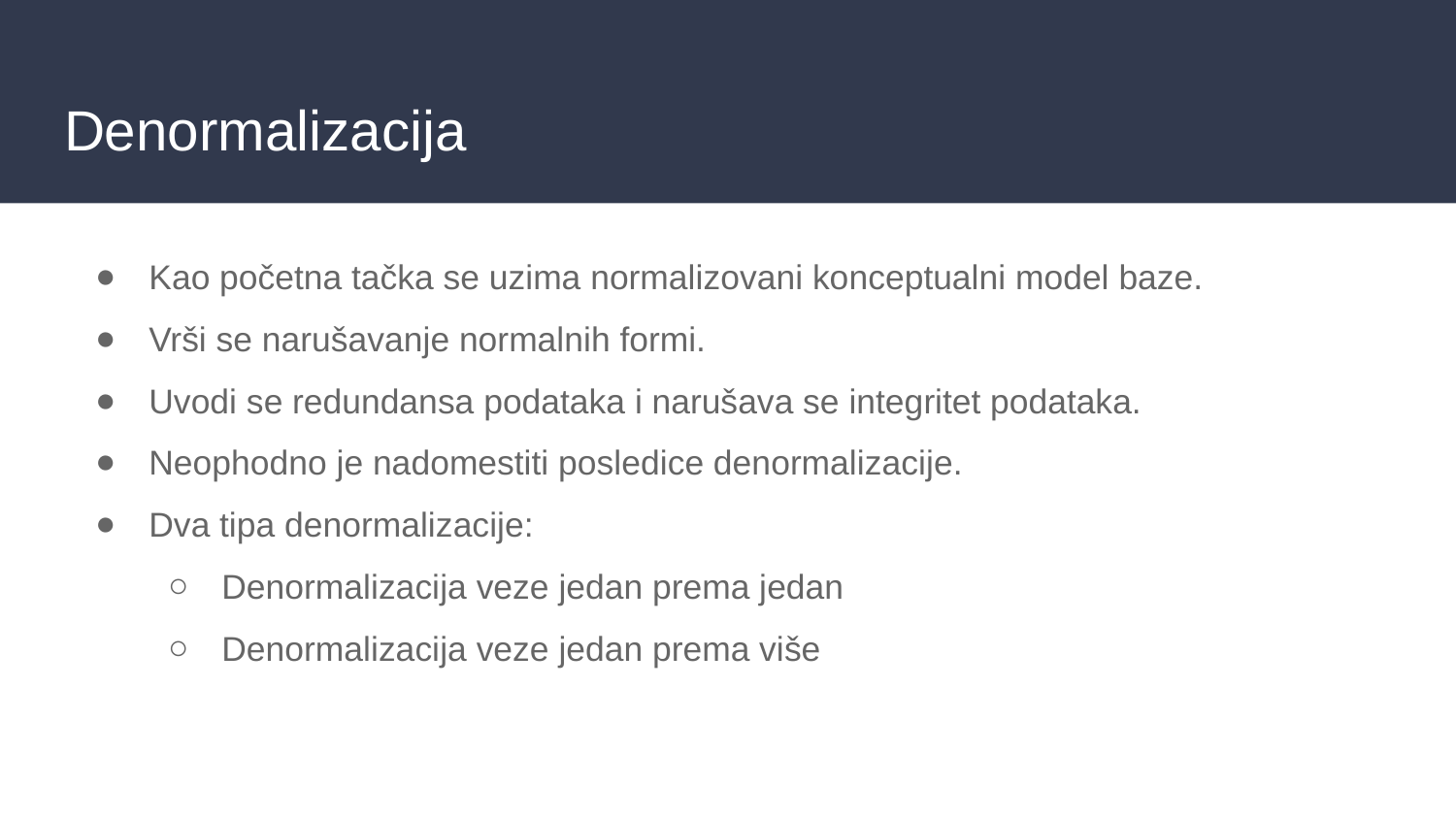

# Denormalizacija
Kao početna tačka se uzima normalizovani konceptualni model baze.
Vrši se narušavanje normalnih formi.
Uvodi se redundansa podataka i narušava se integritet podataka.
Neophodno je nadomestiti posledice denormalizacije.
Dva tipa denormalizacije:
Denormalizacija veze jedan prema jedan
Denormalizacija veze jedan prema više